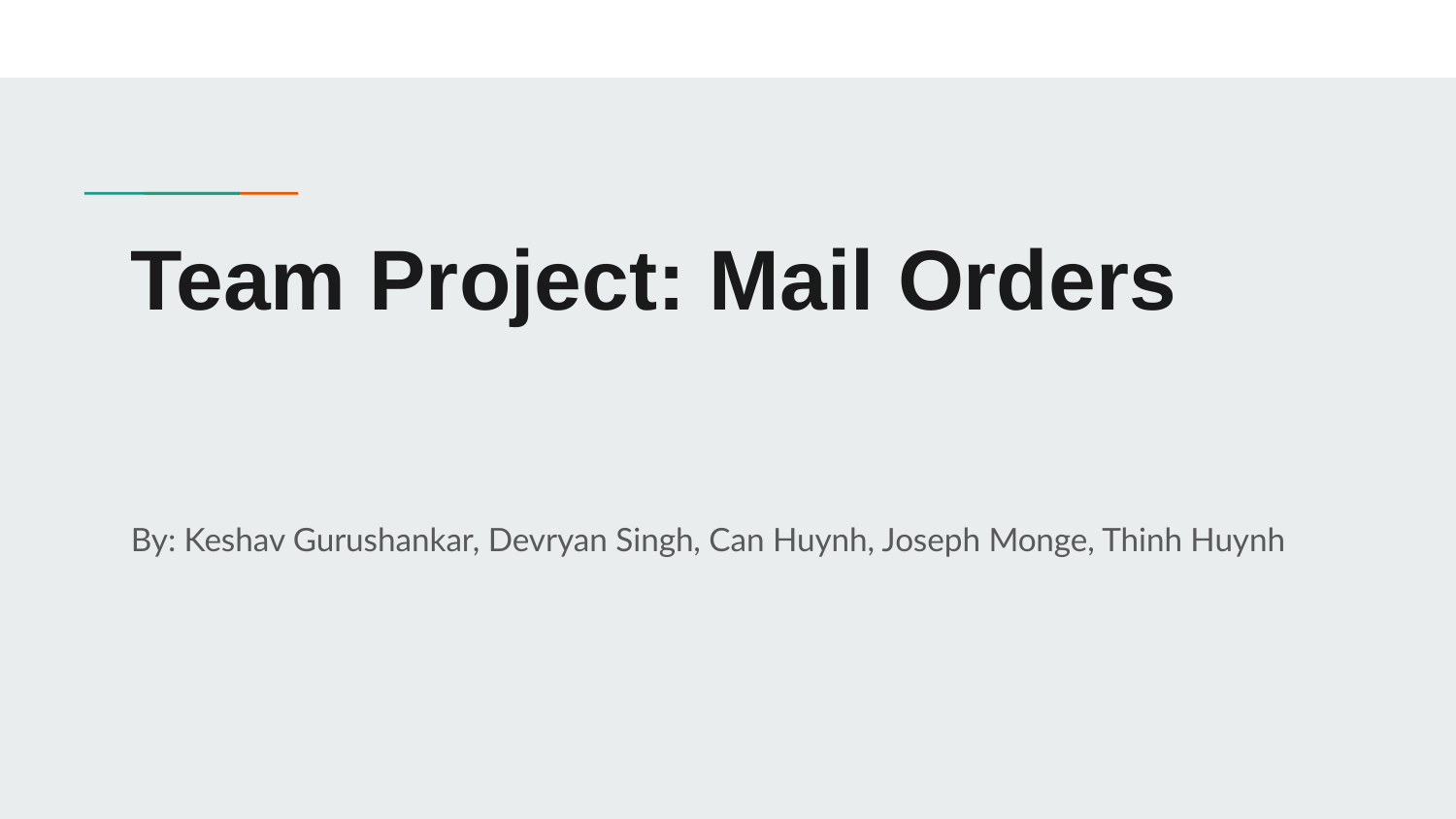

# Team Project: Mail Orders
By: Keshav Gurushankar, Devryan Singh, Can Huynh, Joseph Monge, Thinh Huynh